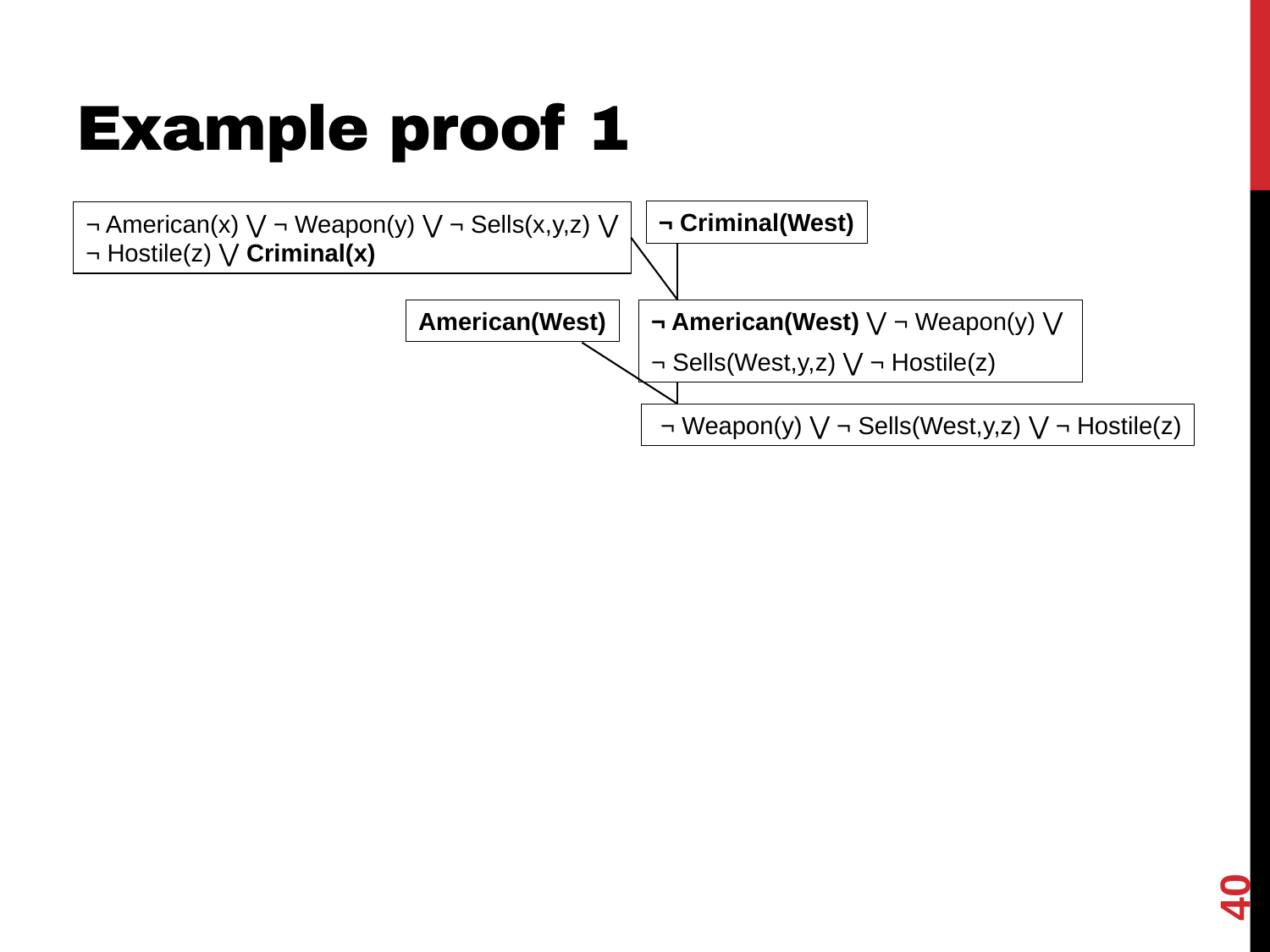

# Example proof 1
¬ Criminal(West)
¬ American(x) ⋁ ¬ Weapon(y) ⋁ ¬ Sells(x,y,z) ⋁
¬ Hostile(z) ⋁ Criminal(x)
¬ American(West) ⋁ ¬ Weapon(y) ⋁
¬ Sells(West,y,z) ⋁ ¬ Hostile(z)
American(West)
 ¬ Weapon(y) ⋁ ¬ Sells(West,y,z) ⋁ ¬ Hostile(z)
40